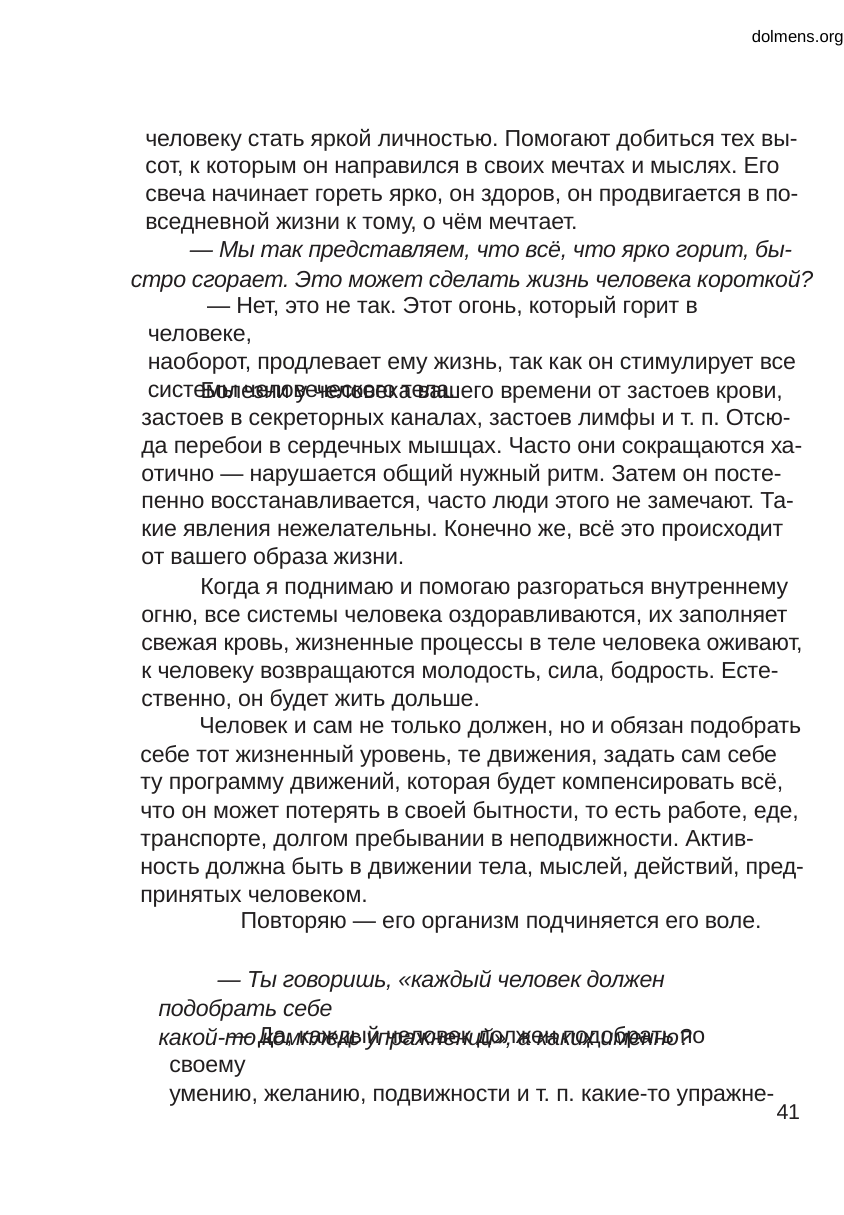

dolmens.org

человеку стать яркой личностью. Помогают добиться тех вы-
сот, к которым он направился в своих мечтах и мыслях. Его
свеча начинает гореть ярко, он здоров, он продвигается в по-
вседневной жизни к тому, о чём мечтает.

— Мы так представляем, что всё, что ярко горит, бы-
стро сгорает. Это может сделать жизнь человека короткой?

— Нет, это не так. Этот огонь, который горит в человеке,
наоборот, продлевает ему жизнь, так как он стимулирует все
системы человеческого тела.

Болезни у человека вашего времени от застоев крови,
застоев в секреторных каналах, застоев лимфы и т. п. Отсю-
да перебои в сердечных мышцах. Часто они сокращаются ха-
отично — нарушается общий нужный ритм. Затем он посте-
пенно восстанавливается, часто люди этого не замечают. Та-
кие явления нежелательны. Конечно же, всё это происходит
от вашего образа жизни.

Когда я поднимаю и помогаю разгораться внутреннему
огню, все системы человека оздоравливаются, их заполняет
свежая кровь, жизненные процессы в теле человека оживают,
к человеку возвращаются молодость, сила, бодрость. Есте-
ственно, он будет жить дольше.

Человек и сам не только должен, но и обязан подобрать
себе тот жизненный уровень, те движения, задать сам себе
ту программу движений, которая будет компенсировать всё,
что он может потерять в своей бытности, то есть работе, еде,
транспорте, долгом пребывании в неподвижности. Актив-
ность должна быть в движении тела, мыслей, действий, пред-
принятых человеком.

Повторяю — его организм подчиняется его воле.

— Ты говоришь, «каждый человек должен подобрать себе
какой-то комплекс упражнений», а каких именно?

— Да, каждый человек должен подобрать по своему
умению, желанию, подвижности и т. п. какие-то упражне-

41